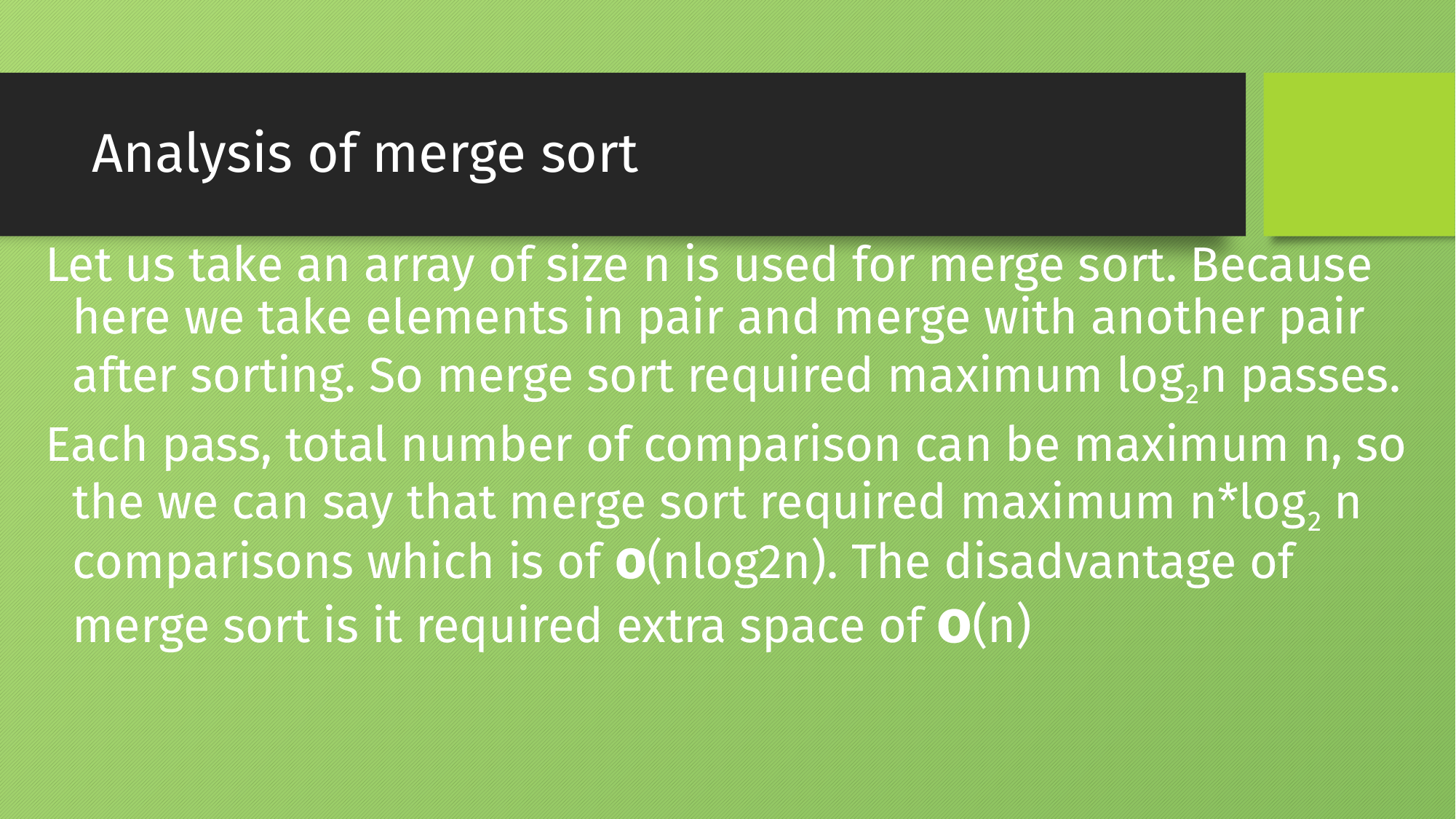

# Analysis of merge sort
Let us take an array of size n is used for merge sort. Because here we take elements in pair and merge with another pair after sorting. So merge sort required maximum log2n passes.
Each pass, total number of comparison can be maximum n, so the we can say that merge sort required maximum n*log2 n comparisons which is of o(nlog2n). The disadvantage of merge sort is it required extra space of o(n)